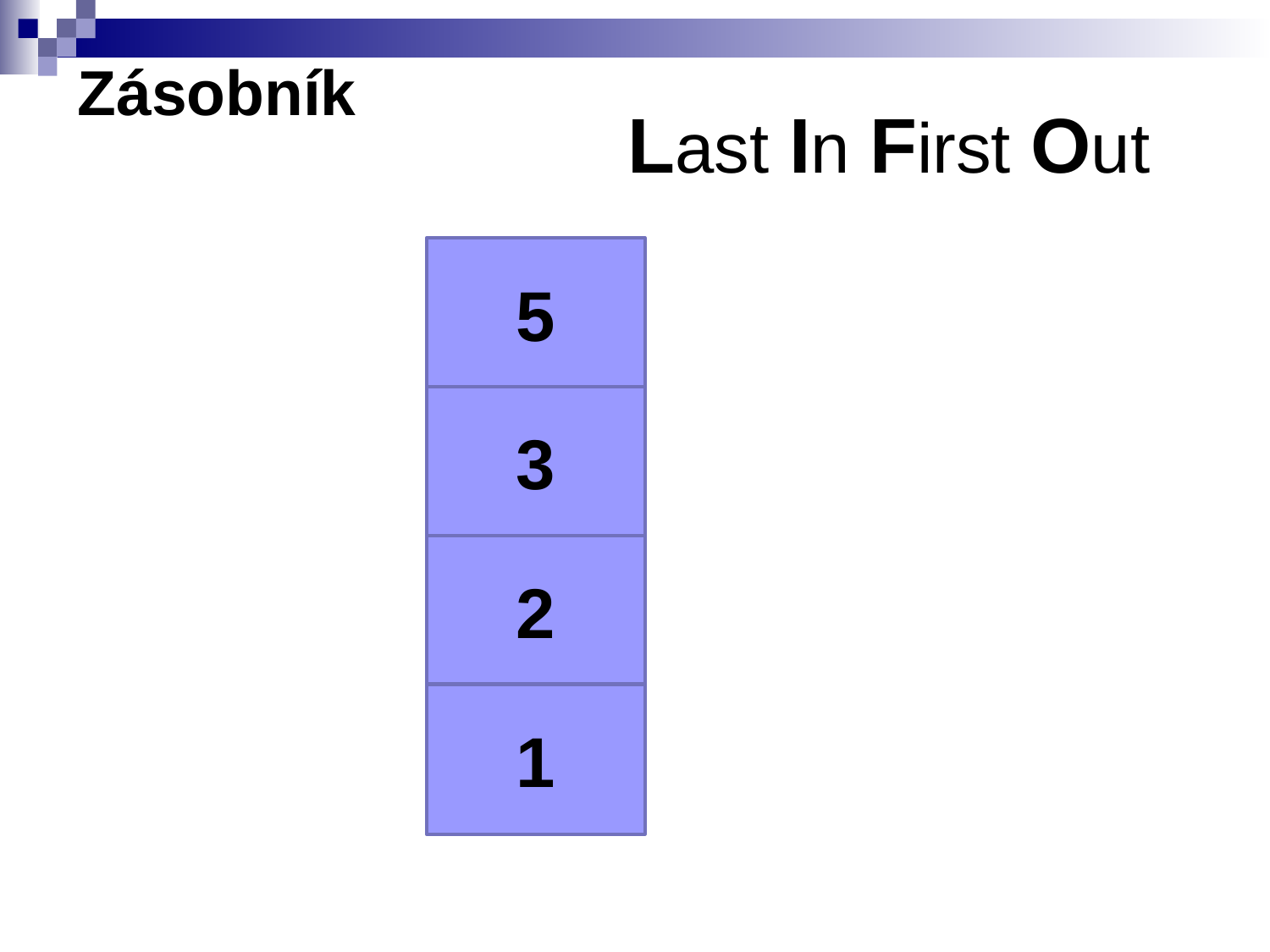

# Zásobník
Last In First Out

5
4
3
2
1